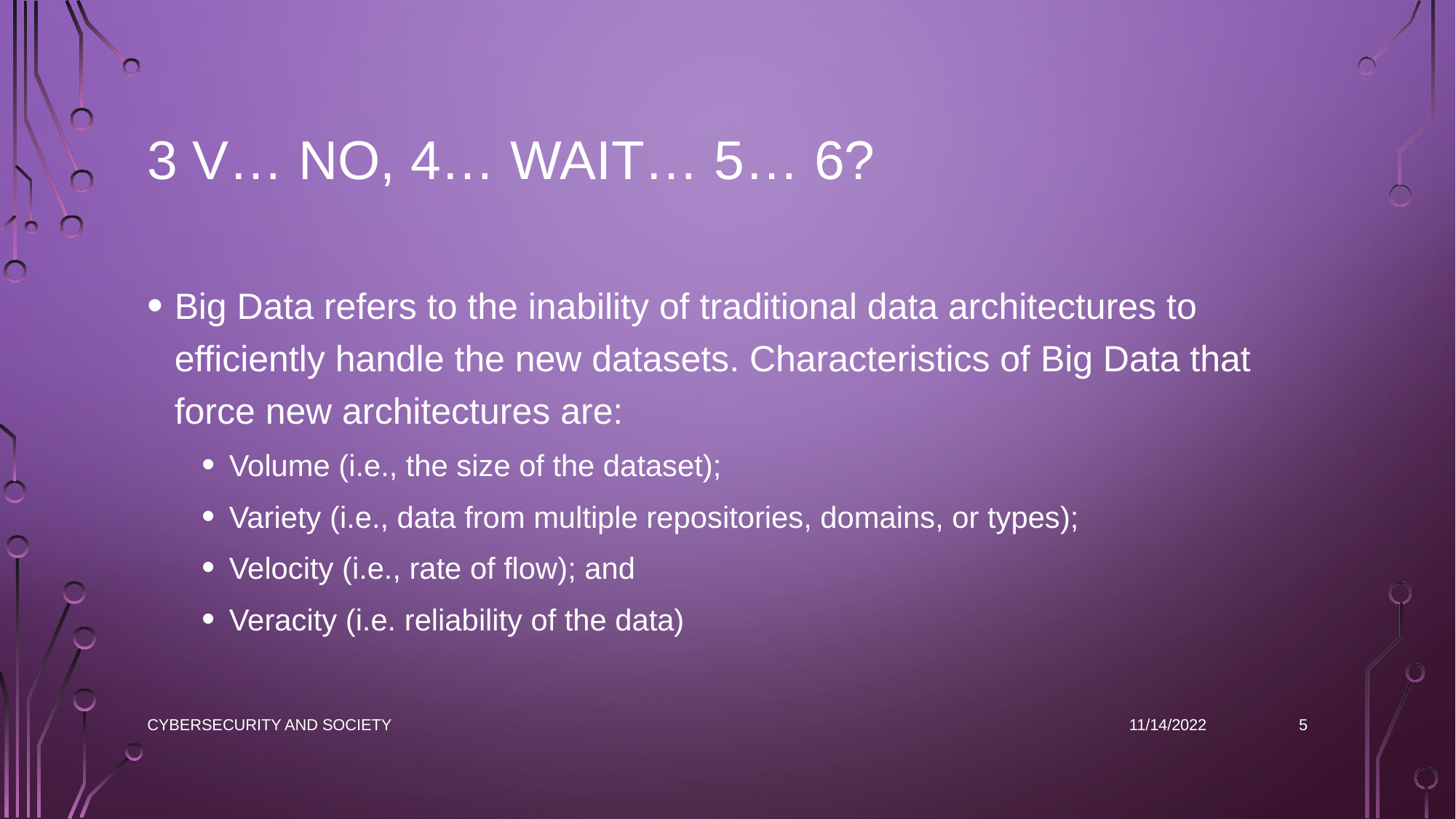

# 3 v… No, 4… Wait… 5… 6?
Big Data refers to the inability of traditional data architectures to efficiently handle the new datasets. Characteristics of Big Data that force new architectures are:
Volume (i.e., the size of the dataset);
Variety (i.e., data from multiple repositories, domains, or types);
Velocity (i.e., rate of flow); and
Veracity (i.e. reliability of the data)
5
Cybersecurity and Society
11/14/2022